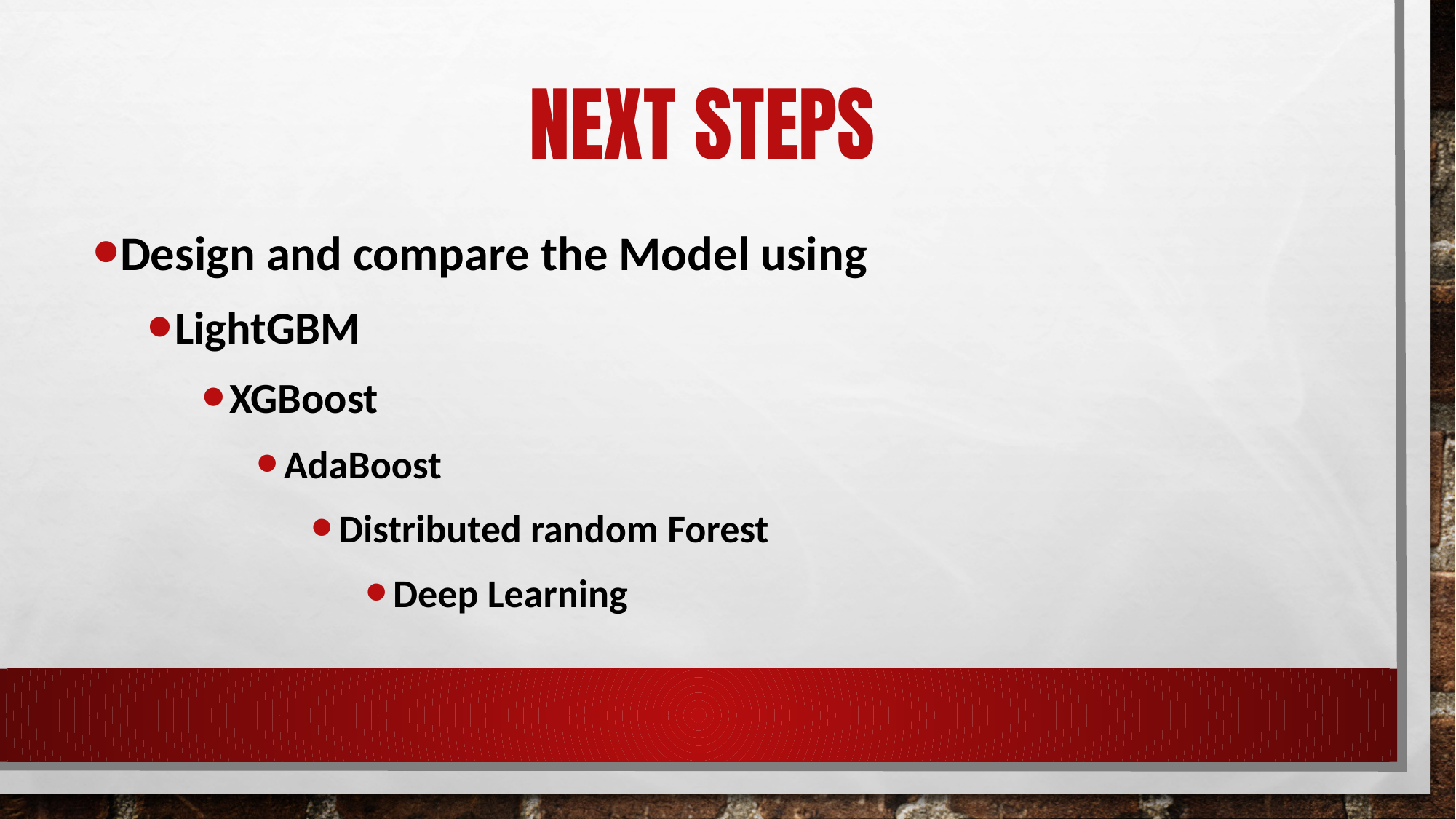

# Next Steps
Design and compare the Model using
LightGBM
XGBoost
AdaBoost
Distributed random Forest
Deep Learning